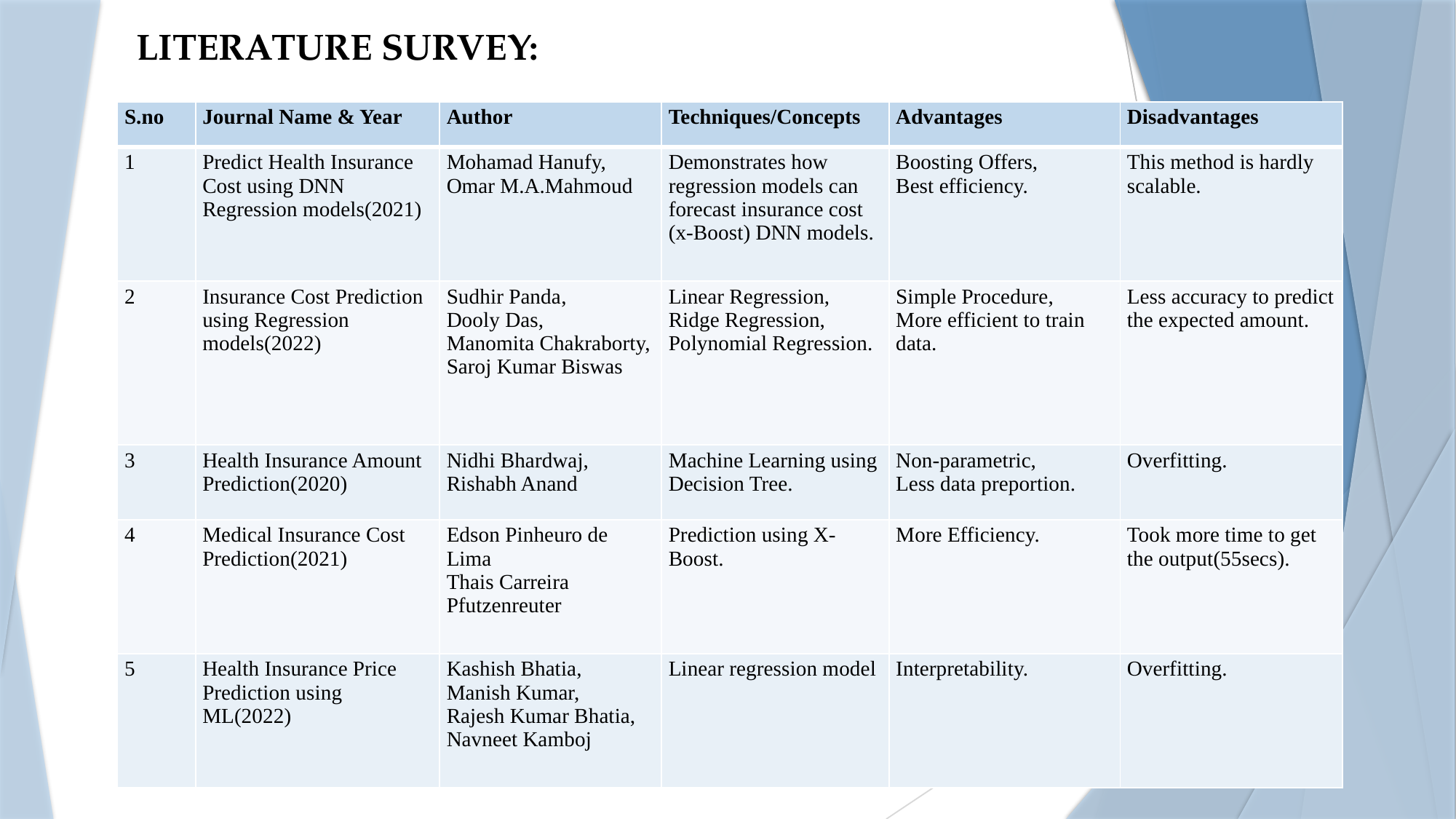

LITERATURE SURVEY:

| S.no | Journal Name & Year | Author | Techniques/Concepts | Advantages | Disadvantages |
| --- | --- | --- | --- | --- | --- |
| 1 | Predict Health Insurance Cost using DNN Regression models(2021) | Mohamad Hanufy, Omar M.A.Mahmoud | Demonstrates how regression models can forecast insurance cost (x-Boost) DNN models. | Boosting Offers, Best efficiency. | This method is hardly scalable. |
| 2 | Insurance Cost Prediction using Regression models(2022) | Sudhir Panda, Dooly Das, Manomita Chakraborty, Saroj Kumar Biswas | Linear Regression, Ridge Regression, Polynomial Regression. | Simple Procedure, More efficient to train data. | Less accuracy to predict the expected amount. |
| 3 | Health Insurance Amount Prediction(2020) | Nidhi Bhardwaj, Rishabh Anand | Machine Learning using Decision Tree. | Non-parametric, Less data preportion. | Overfitting. |
| 4 | Medical Insurance Cost Prediction(2021) | Edson Pinheuro de Lima Thais Carreira Pfutzenreuter | Prediction using X-Boost. | More Efficiency. | Took more time to get the output(55secs). |
| 5 | Health Insurance Price Prediction using ML(2022) | Kashish Bhatia, Manish Kumar, Rajesh Kumar Bhatia, Navneet Kamboj | Linear regression model | Interpretability. | Overfitting. |